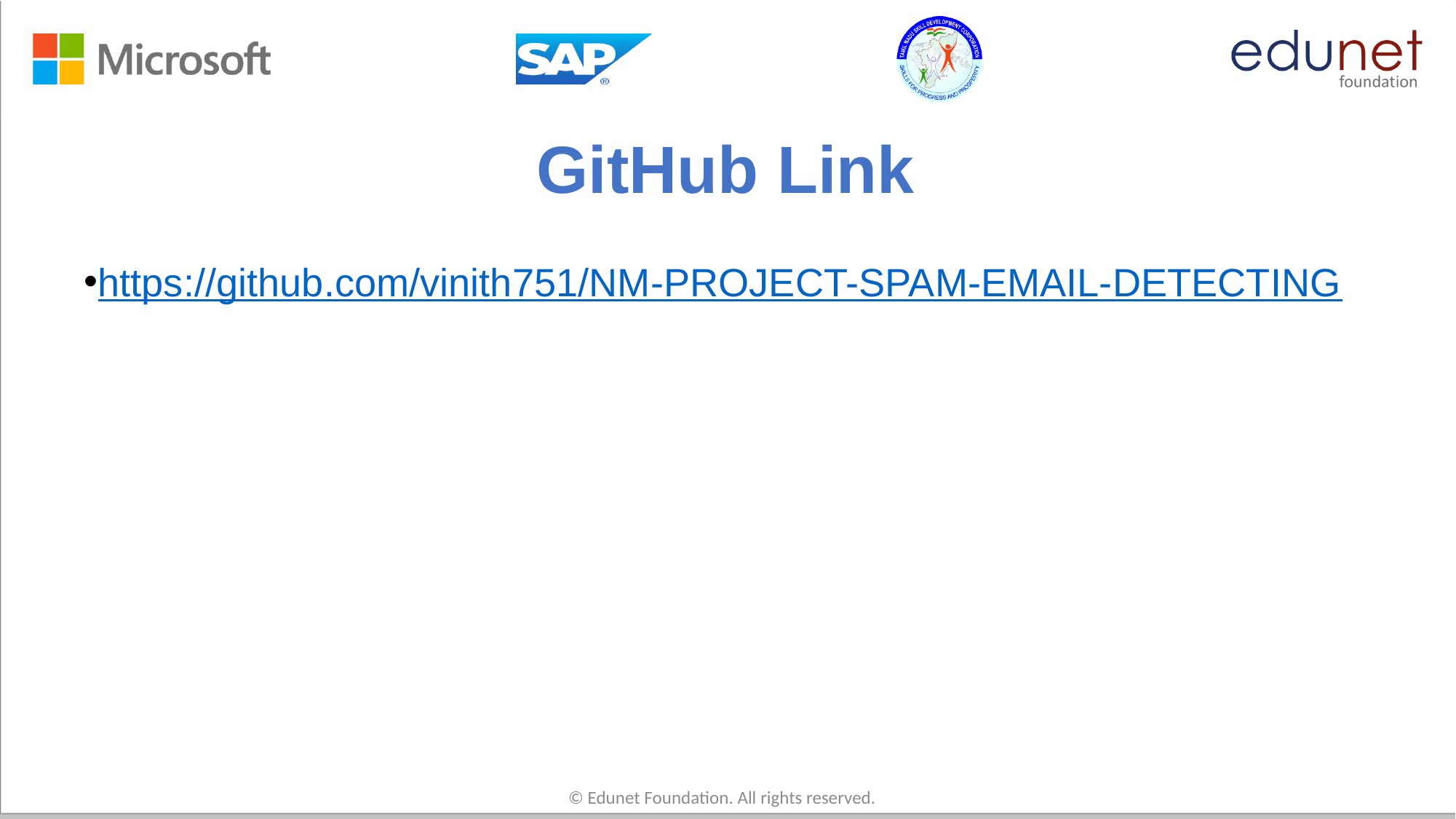

# GitHub Link
https://github.com/vinith751/NM-PROJECT-SPAM-EMAIL-DETECTING

© Edunet Foundation. All rights reserved.